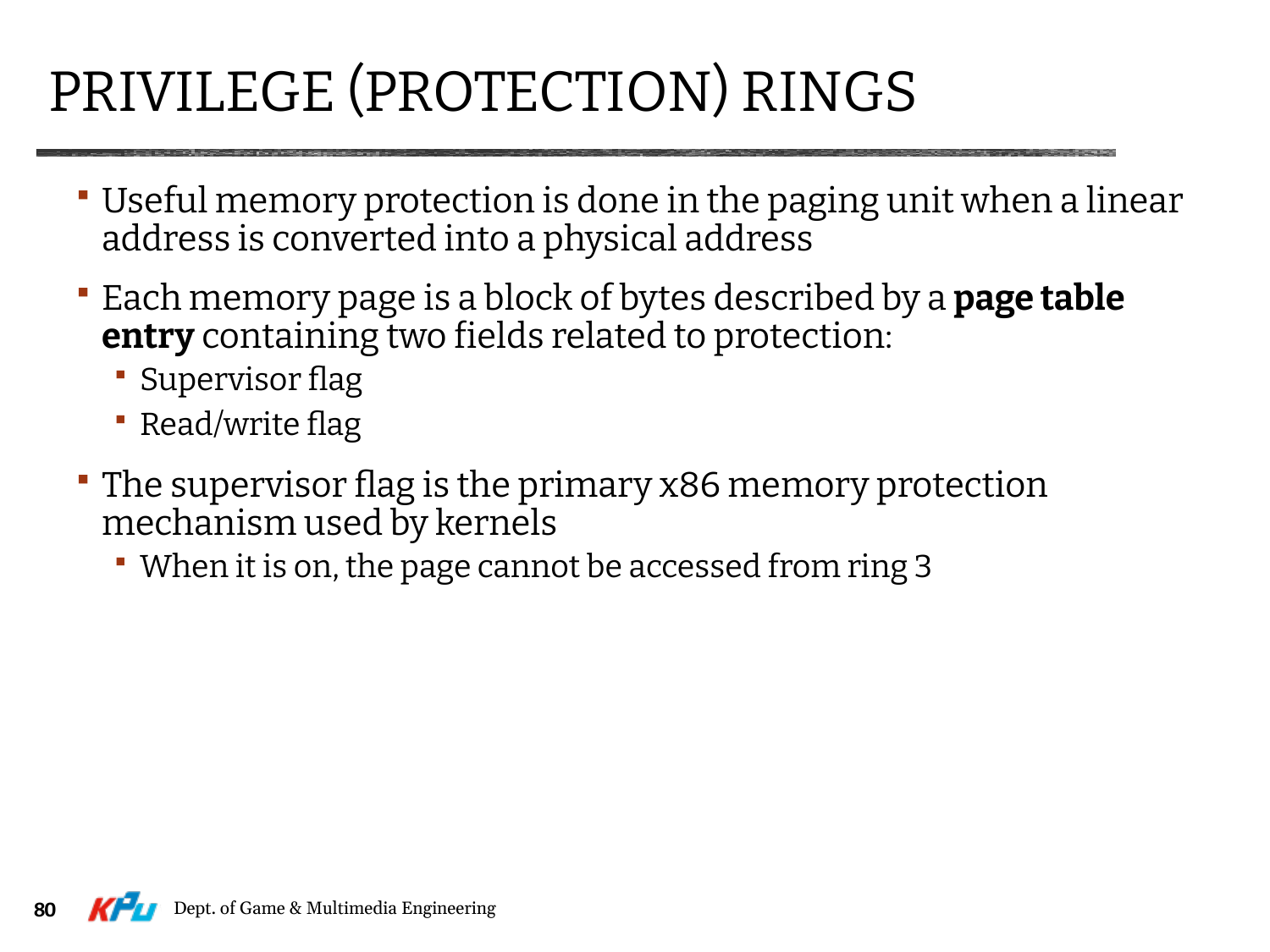

# Privilege (protection) Rings
Useful memory protection is done in the paging unit when a linear address is converted into a physical address
Each memory page is a block of bytes described by a page table entry containing two fields related to protection:
Supervisor flag
Read/write flag
The supervisor flag is the primary x86 memory protection mechanism used by kernels
When it is on, the page cannot be accessed from ring 3
Dept. of Game & Multimedia Engineering
80